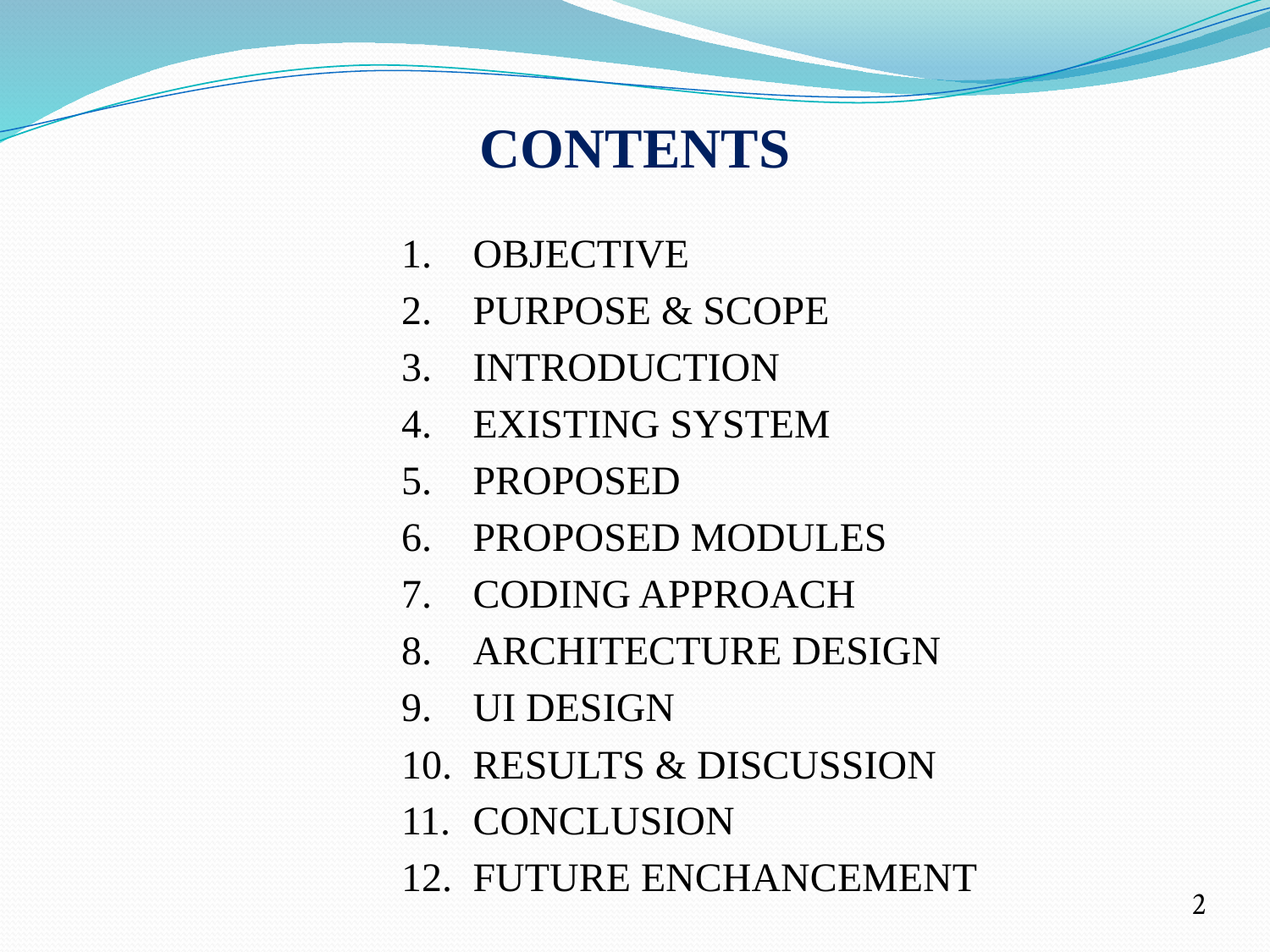

CONTENTS
OBJECTIVE
PURPOSE & SCOPE
INTRODUCTION
EXISTING SYSTEM
PROPOSED
PROPOSED MODULES
CODING APPROACH
ARCHITECTURE DESIGN
UI DESIGN
RESULTS & DISCUSSION
CONCLUSION
FUTURE ENCHANCEMENT

2